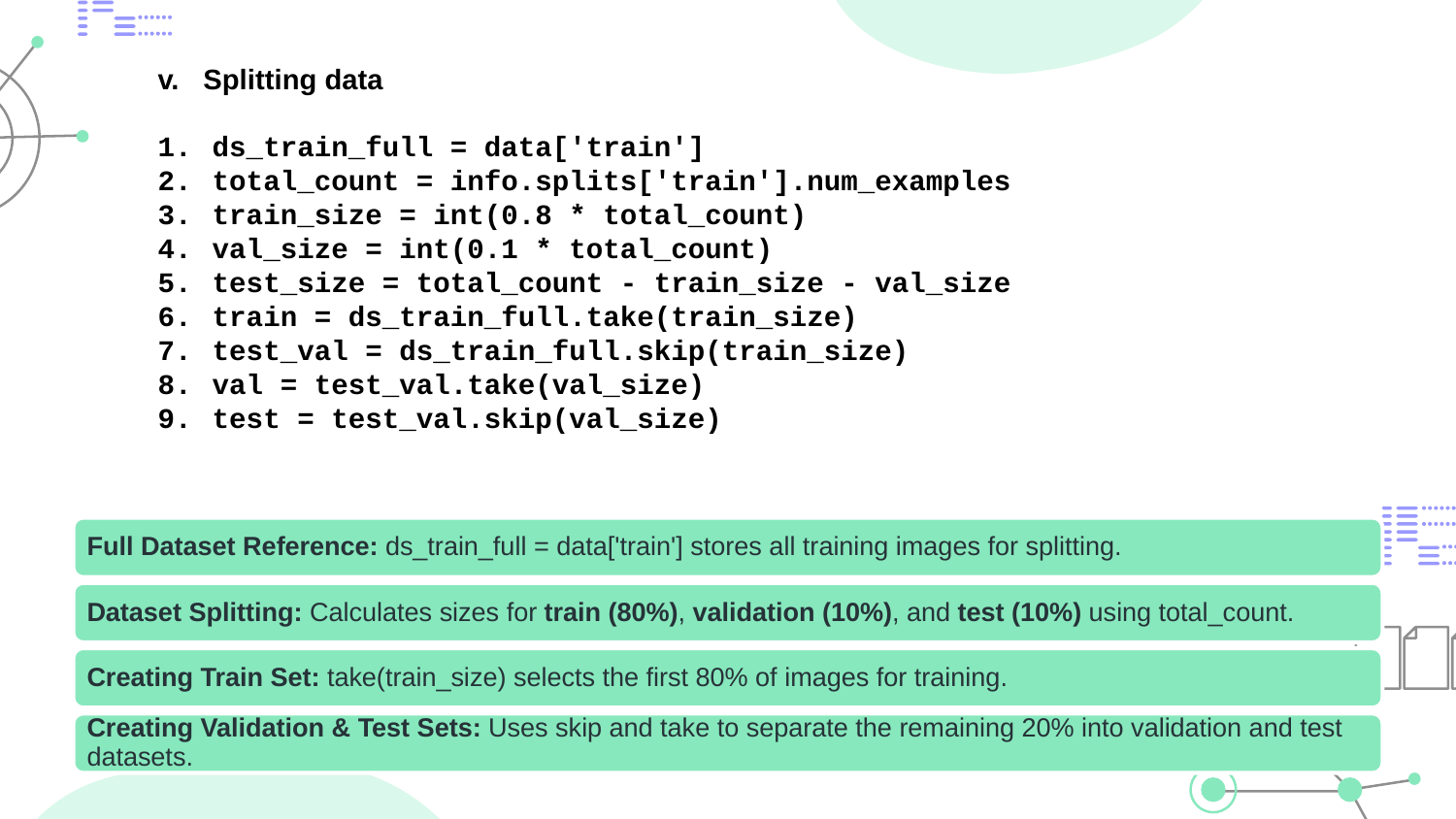

v.   Splitting data
ds_train_full = data['train']
total_count = info.splits['train'].num_examples
train_size = int(0.8 * total_count)
val_size = int(0.1 * total_count)
test_size = total_count - train_size - val_size
train = ds_train_full.take(train_size)
test_val = ds_train_full.skip(train_size)
val = test_val.take(val_size)
test = test_val.skip(val_size)
Full Dataset Reference: ds_train_full = data['train'] stores all training images for splitting.
Dataset Splitting: Calculates sizes for train (80%), validation (10%), and test (10%) using total_count.
Creating Train Set: take(train_size) selects the first 80% of images for training.
Creating Validation & Test Sets: Uses skip and take to separate the remaining 20% into validation and test datasets.